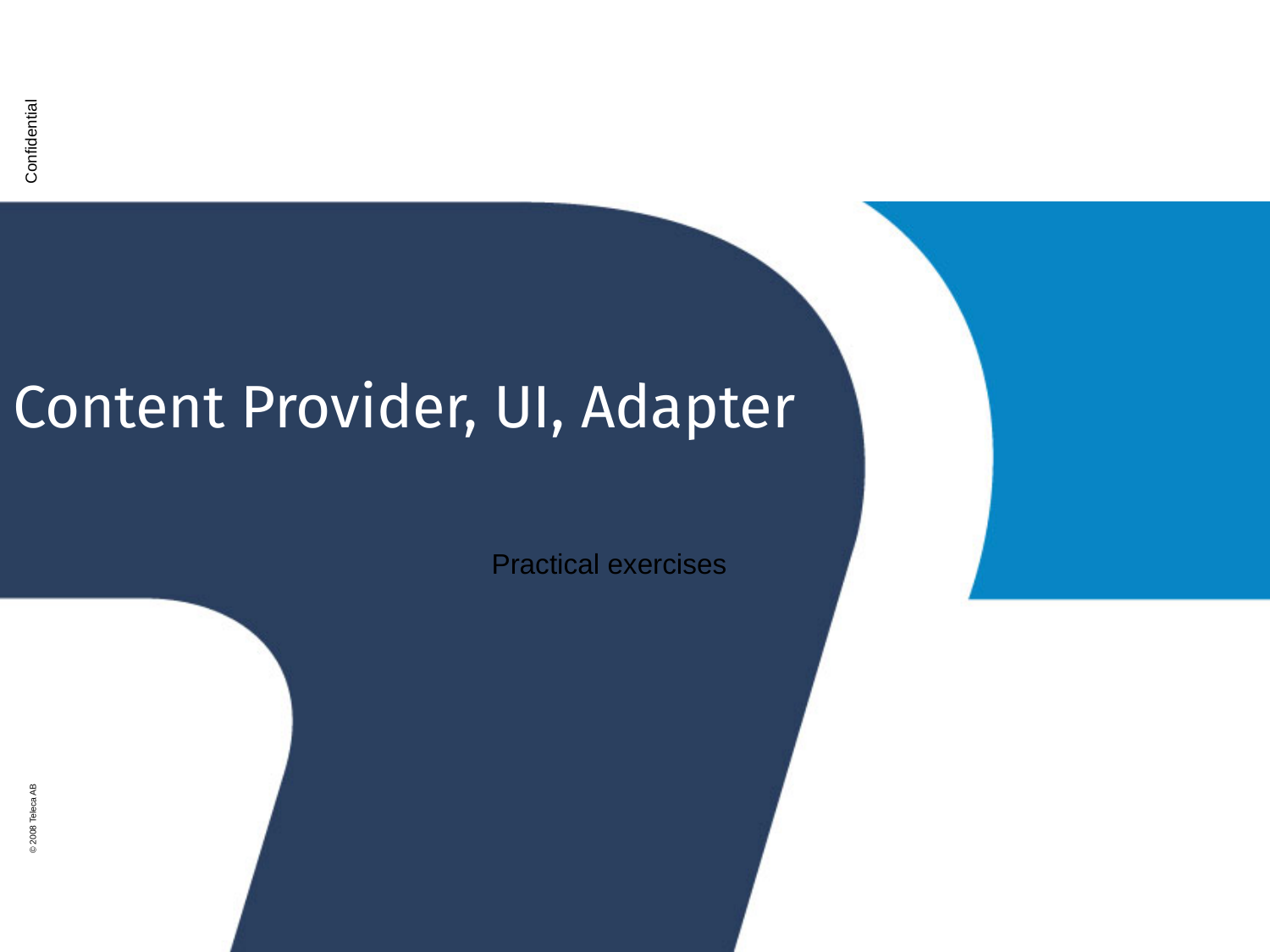

# Content Provider, UI, Adapter
Practical exercises